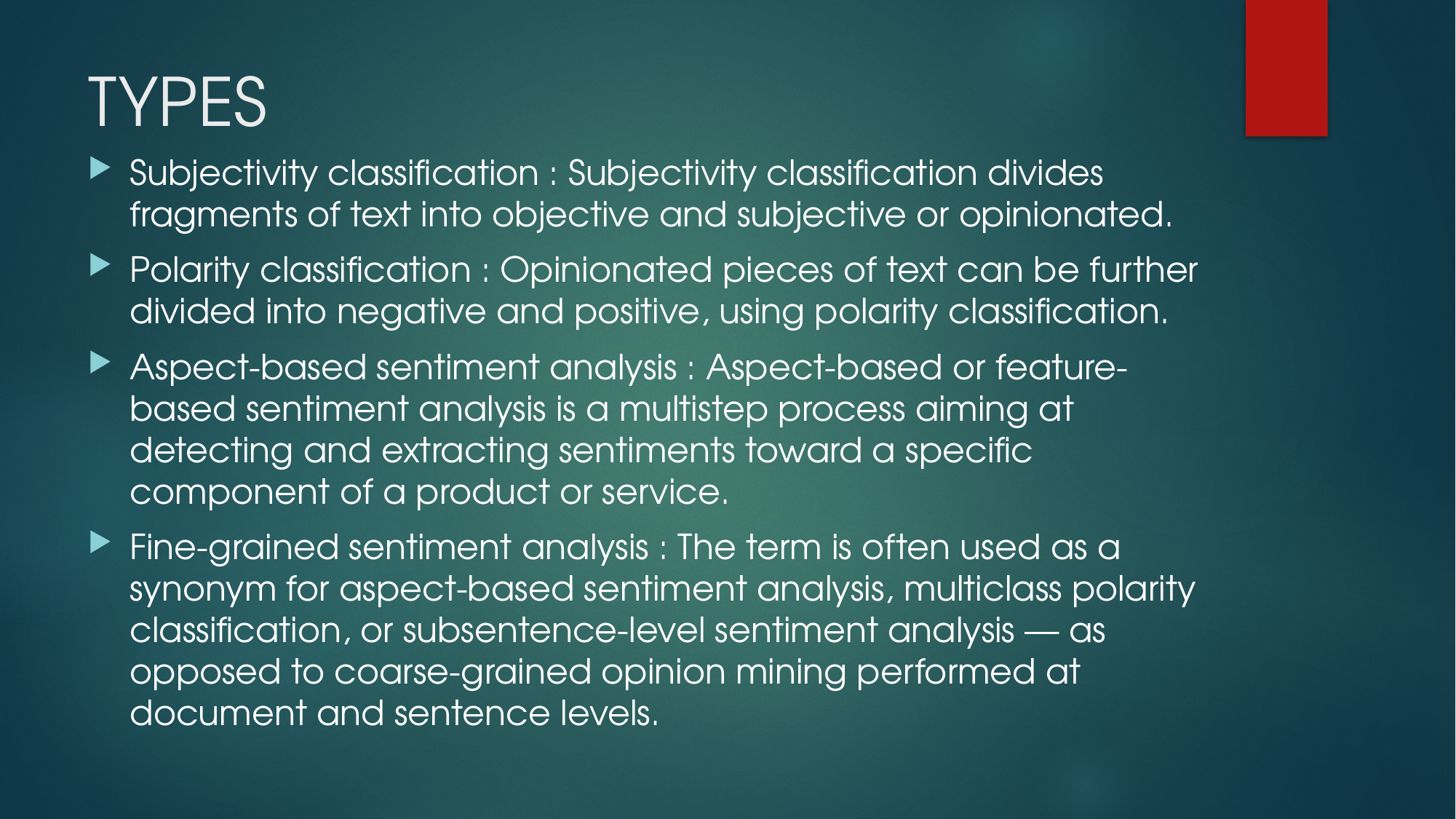

# TYPES
Subjectivity classification : Subjectivity classification divides fragments of text into objective and subjective or opinionated.
Polarity classification : Opinionated pieces of text can be further divided into negative and positive, using polarity classification.
Aspect-based sentiment analysis : Aspect-based or feature-based sentiment analysis is a multistep process aiming at detecting and extracting sentiments toward a specific component of a product or service.
Fine-grained sentiment analysis : The term is often used as a synonym for aspect-based sentiment analysis, multiclass polarity classification, or subsentence-level sentiment analysis — as opposed to coarse-grained opinion mining performed at document and sentence levels.